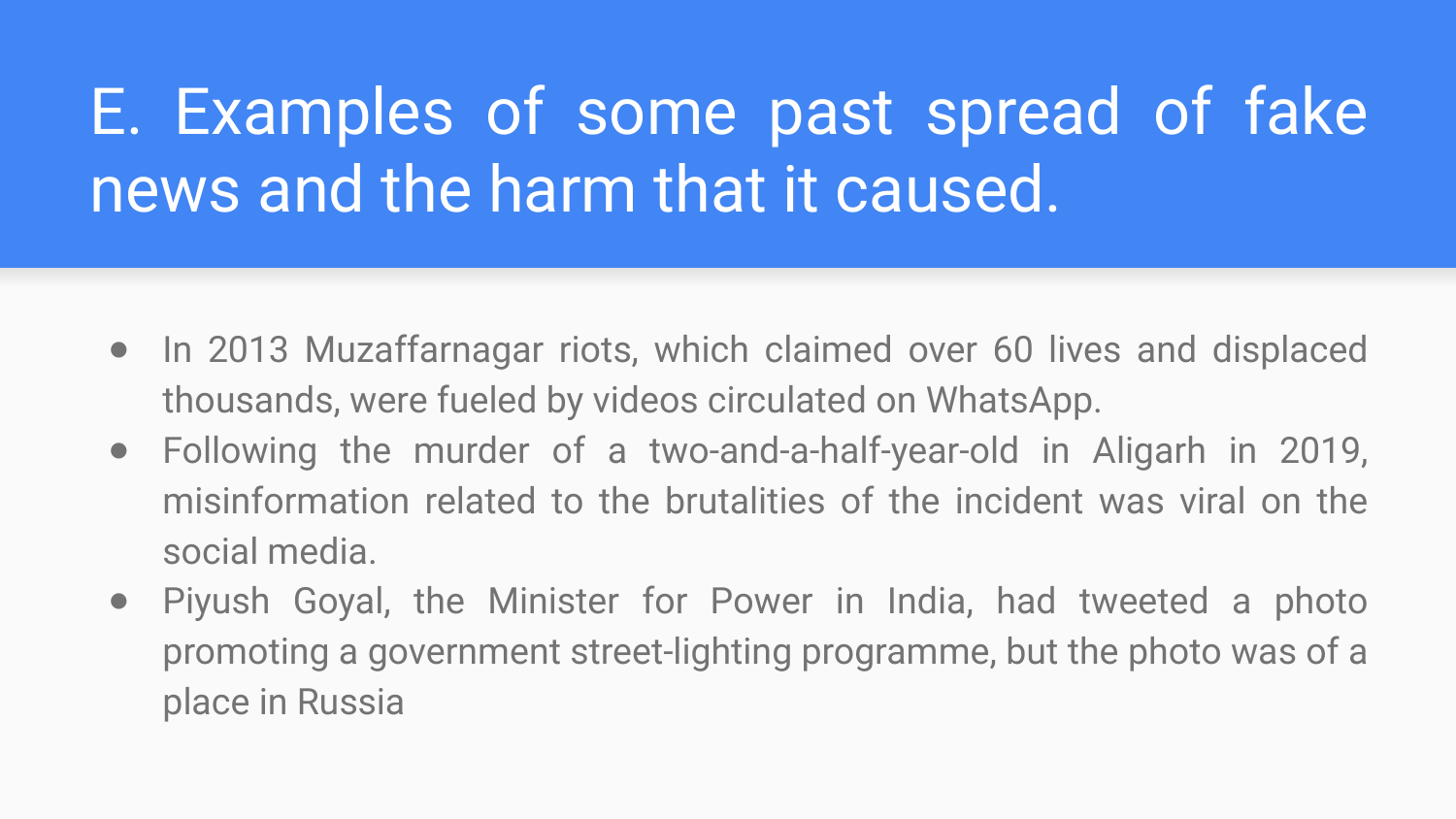

# E. Examples of some past spread of fake news and the harm that it caused.
In 2013 Muzaffarnagar riots, which claimed over 60 lives and displaced thousands, were fueled by videos circulated on WhatsApp.
Following the murder of a two-and-a-half-year-old in Aligarh in 2019, misinformation related to the brutalities of the incident was viral on the social media.
Piyush Goyal, the Minister for Power in India, had tweeted a photo promoting a government street-lighting programme, but the photo was of a place in Russia